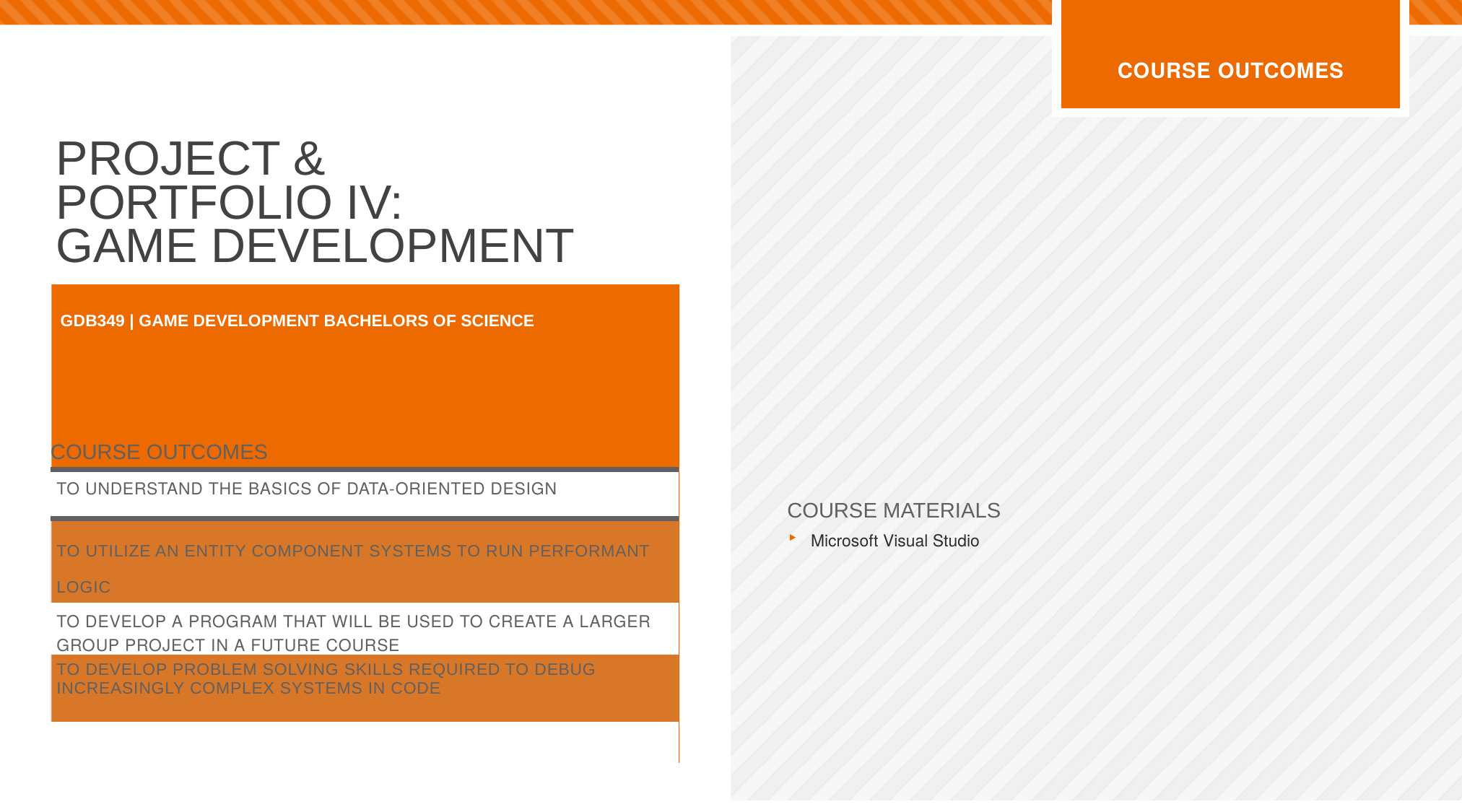

Course Outcomes
# PROJECT & PORTFOLIO IV: GAME DEVELOPMENT
GDB349 | GAME DEVELOPMENT BACHELORS OF SCIENCE
Student progress will be centralized around the continuing development of a small solo game project throughout the entire month.
| Course Outcomes |
| --- |
| To understand the basics of data-oriented design |
| To utilize an entity component systems to run performant logic |
| To develop a program that will be used to create a larger group project in a future course |
| To develop problem solving skills required to debug increasingly complex systems in code |
|  |
Course Materials
Microsoft Visual Studio